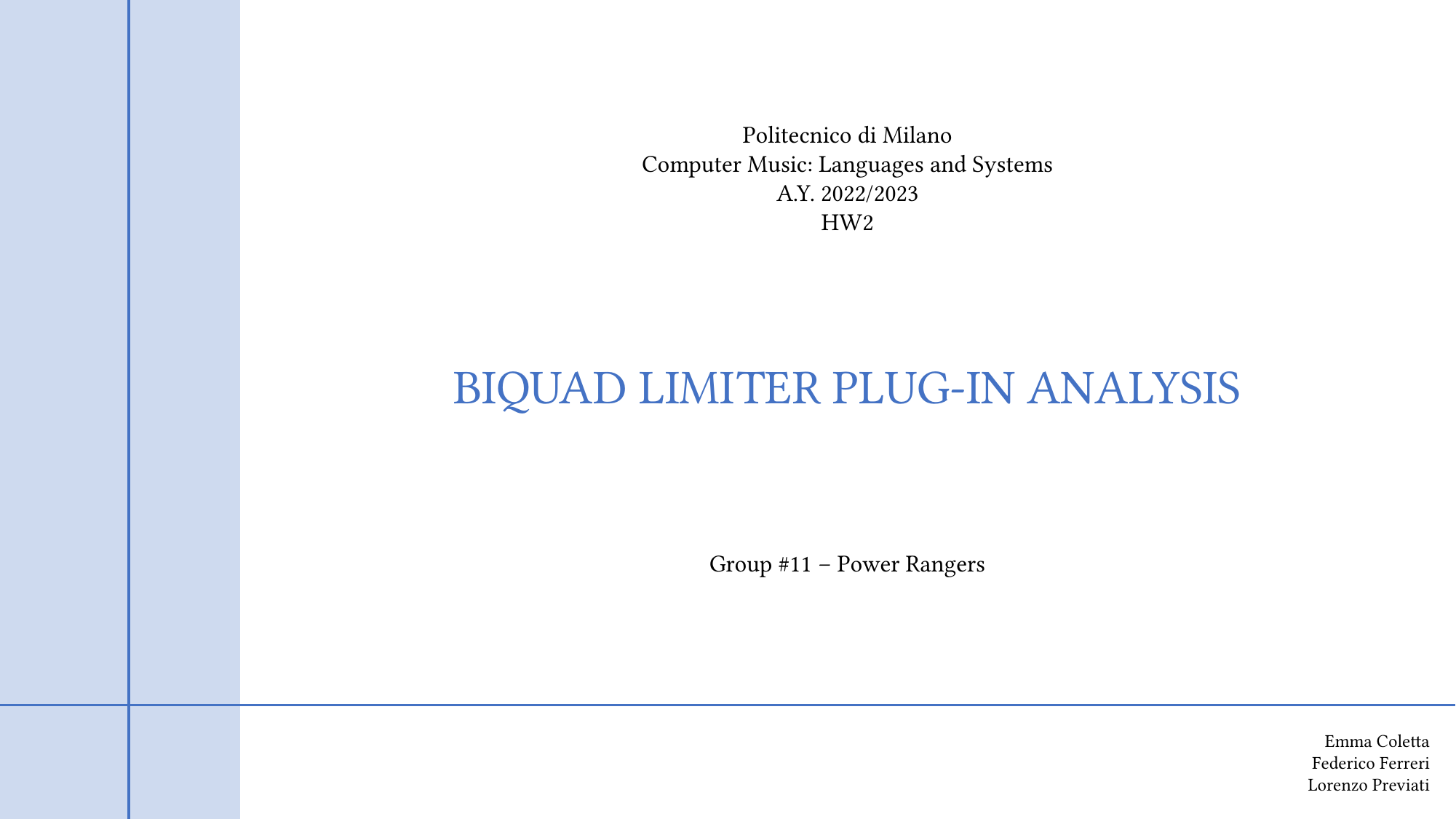

Politecnico di Milano
Computer Music: Languages and Systems
A.Y. 2022/2023
HW2
BIQUAD LIMITER PLUG-IN ANALYSIS
Group #11 – Power Rangers
Emma Coletta
Federico Ferreri
Lorenzo Previati